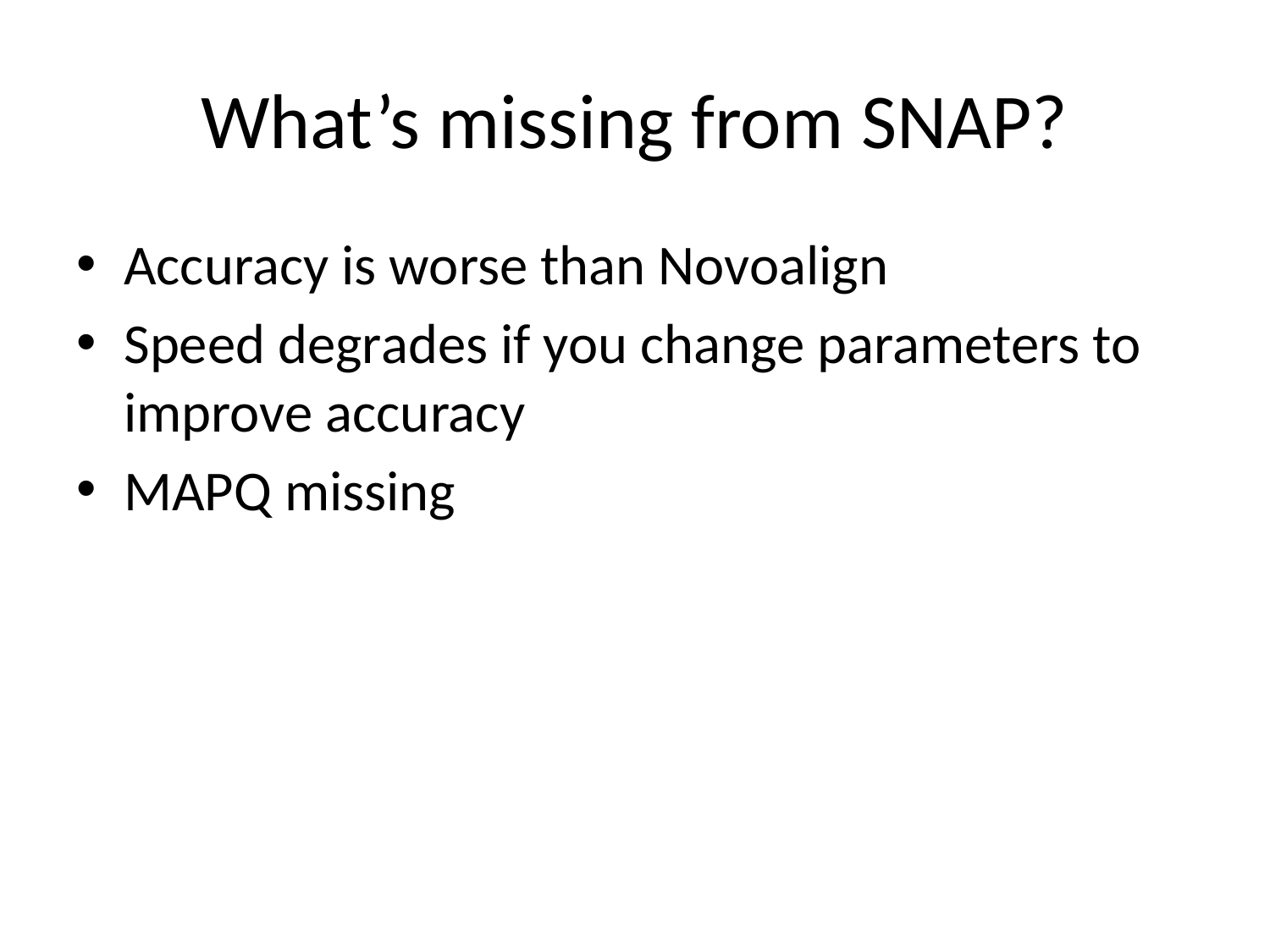

# What’s missing from SNAP?
Accuracy is worse than Novoalign
Speed degrades if you change parameters to improve accuracy
MAPQ missing